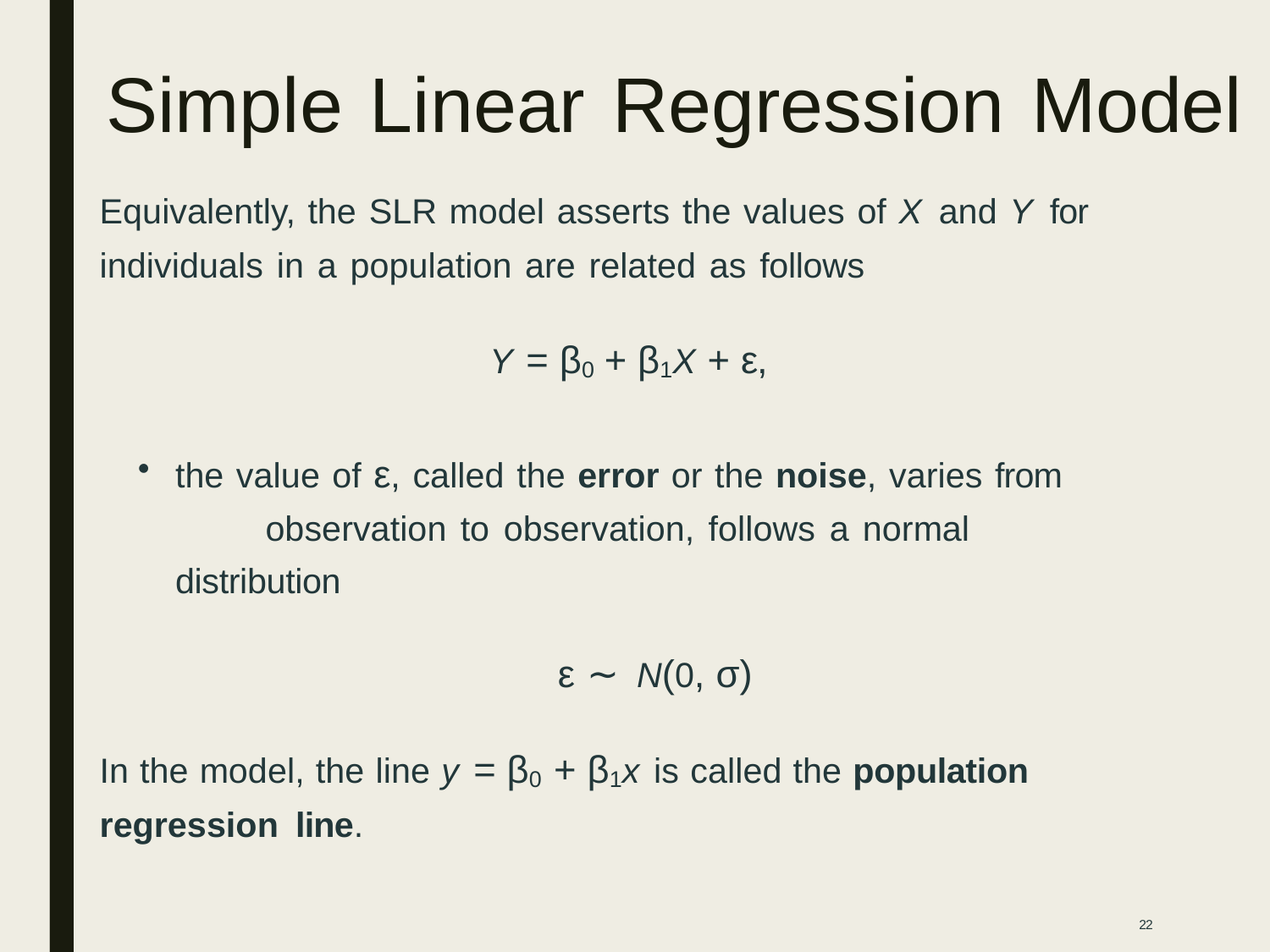

# Simple Linear Regression Model
Equivalently, the SLR model asserts the values of X and Y for individuals in a population are related as follows

Y = β0 + β1X + ε,

the value of ε, called the error or the noise, varies from 	observation to observation, follows a normal distribution

ε ∼ N(0, σ)
In the model, the line y = β0 + β1x is called the population regression line.
22